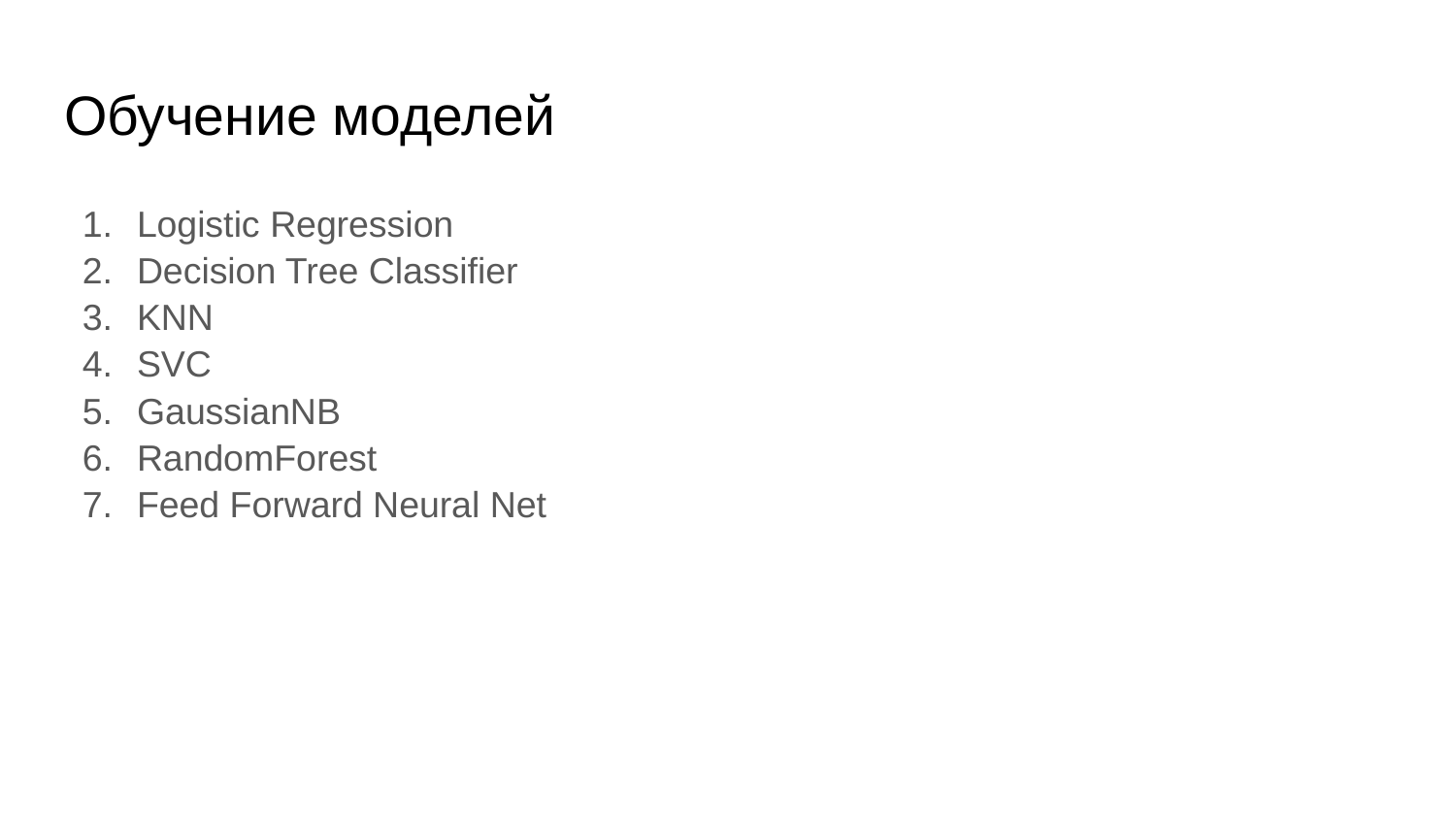

# Обучение моделей
Logistic Regression
Decision Tree Classifier
KNN
SVC
GaussianNB
RandomForest
Feed Forward Neural Net